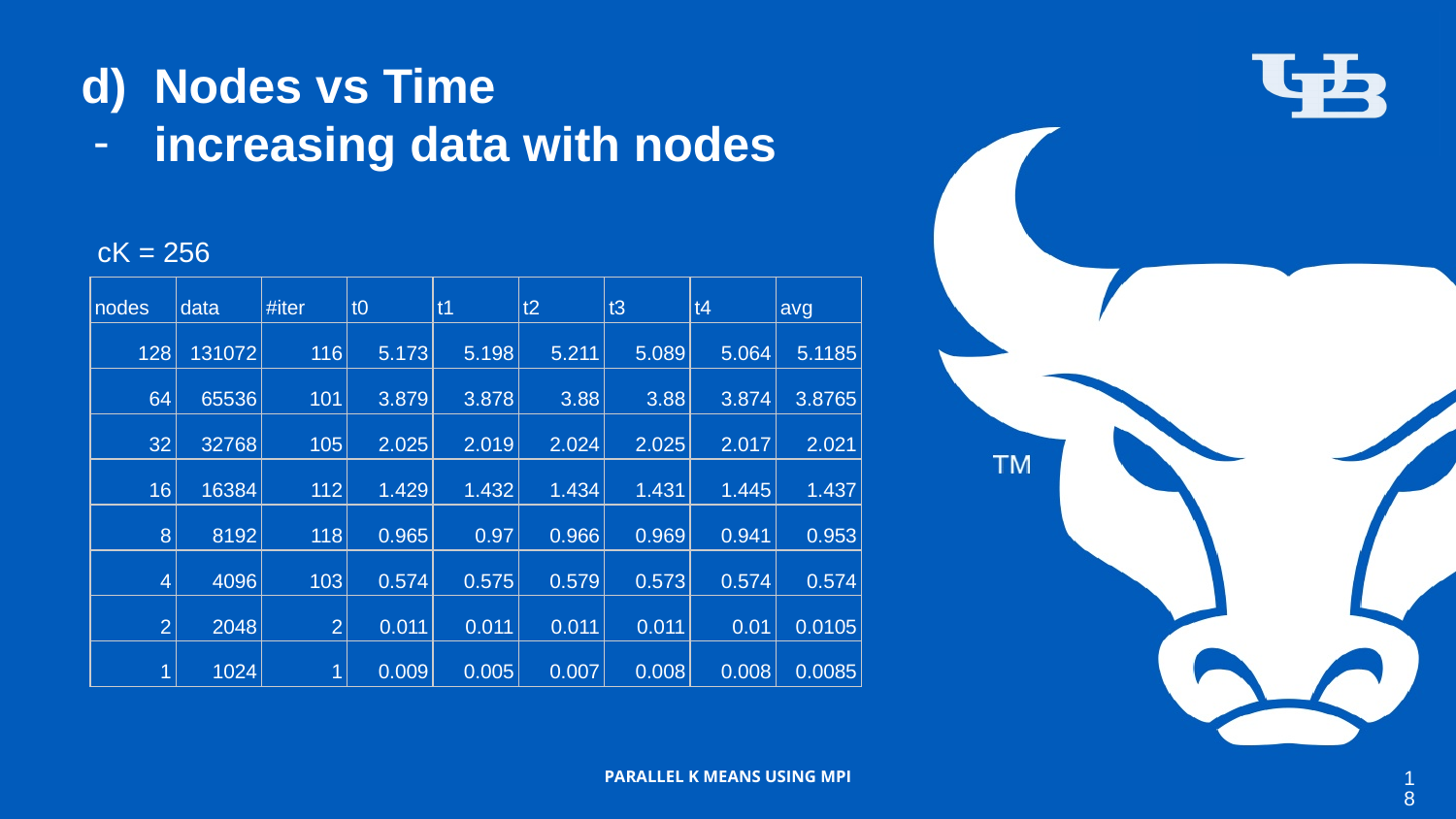

# d)  Nodes vs Time
increasing data with nodes
cK = 256
| nodes | data | #iter | t0 | t1 | t2 | t3 | t4 | avg |
| --- | --- | --- | --- | --- | --- | --- | --- | --- |
| 128 | 131072 | 116 | 5.173 | 5.198 | 5.211 | 5.089 | 5.064 | 5.1185 |
| 64 | 65536 | 101 | 3.879 | 3.878 | 3.88 | 3.88 | 3.874 | 3.8765 |
| 32 | 32768 | 105 | 2.025 | 2.019 | 2.024 | 2.025 | 2.017 | 2.021 |
| 16 | 16384 | 112 | 1.429 | 1.432 | 1.434 | 1.431 | 1.445 | 1.437 |
| 8 | 8192 | 118 | 0.965 | 0.97 | 0.966 | 0.969 | 0.941 | 0.953 |
| 4 | 4096 | 103 | 0.574 | 0.575 | 0.579 | 0.573 | 0.574 | 0.574 |
| 2 | 2048 | 2 | 0.011 | 0.011 | 0.011 | 0.011 | 0.01 | 0.0105 |
| 1 | 1024 | 1 | 0.009 | 0.005 | 0.007 | 0.008 | 0.008 | 0.0085 |
18